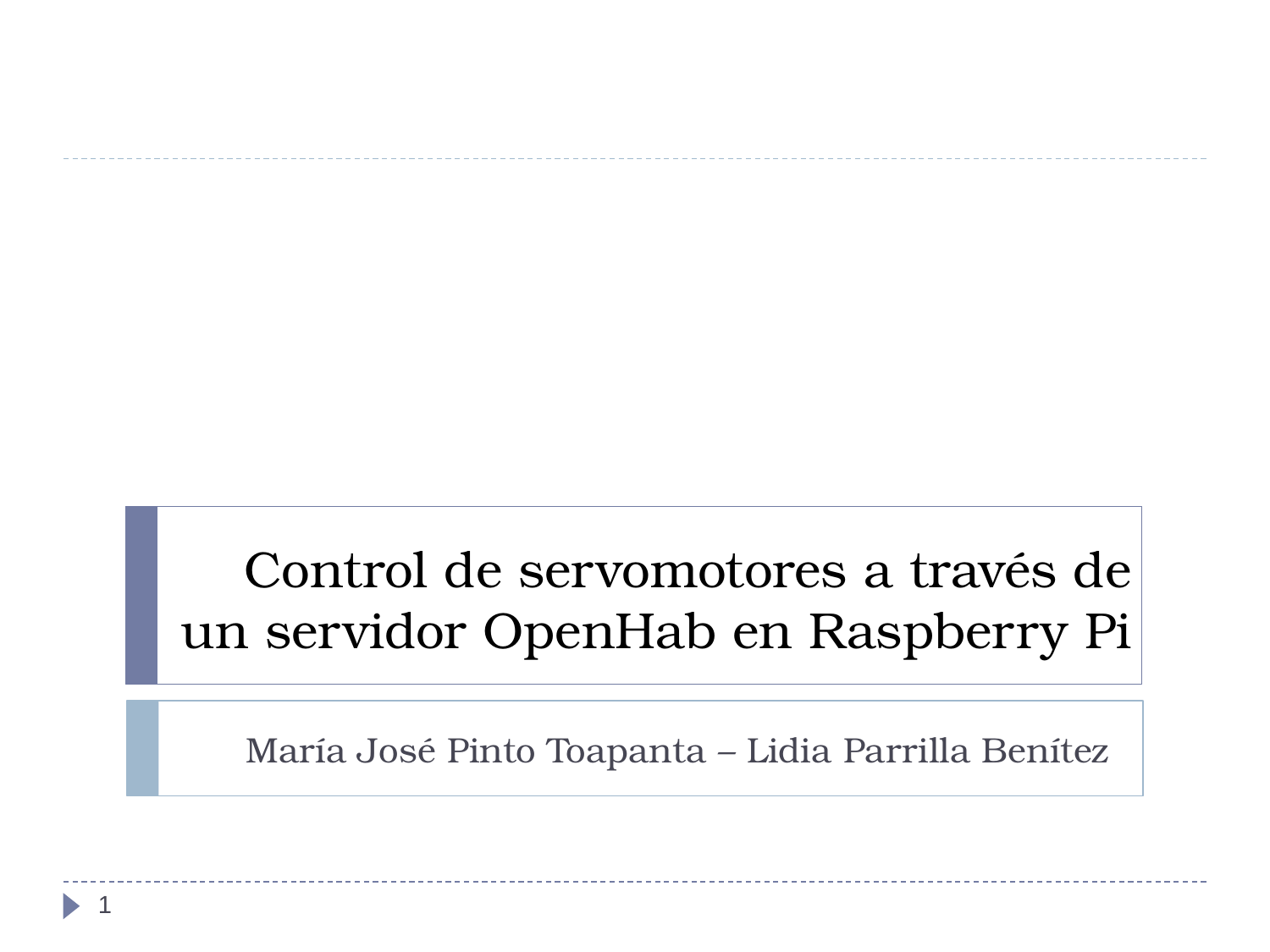

# Control de servomotores a través de un servidor OpenHab en Raspberry Pi
María José Pinto Toapanta – Lidia Parrilla Benítez
1